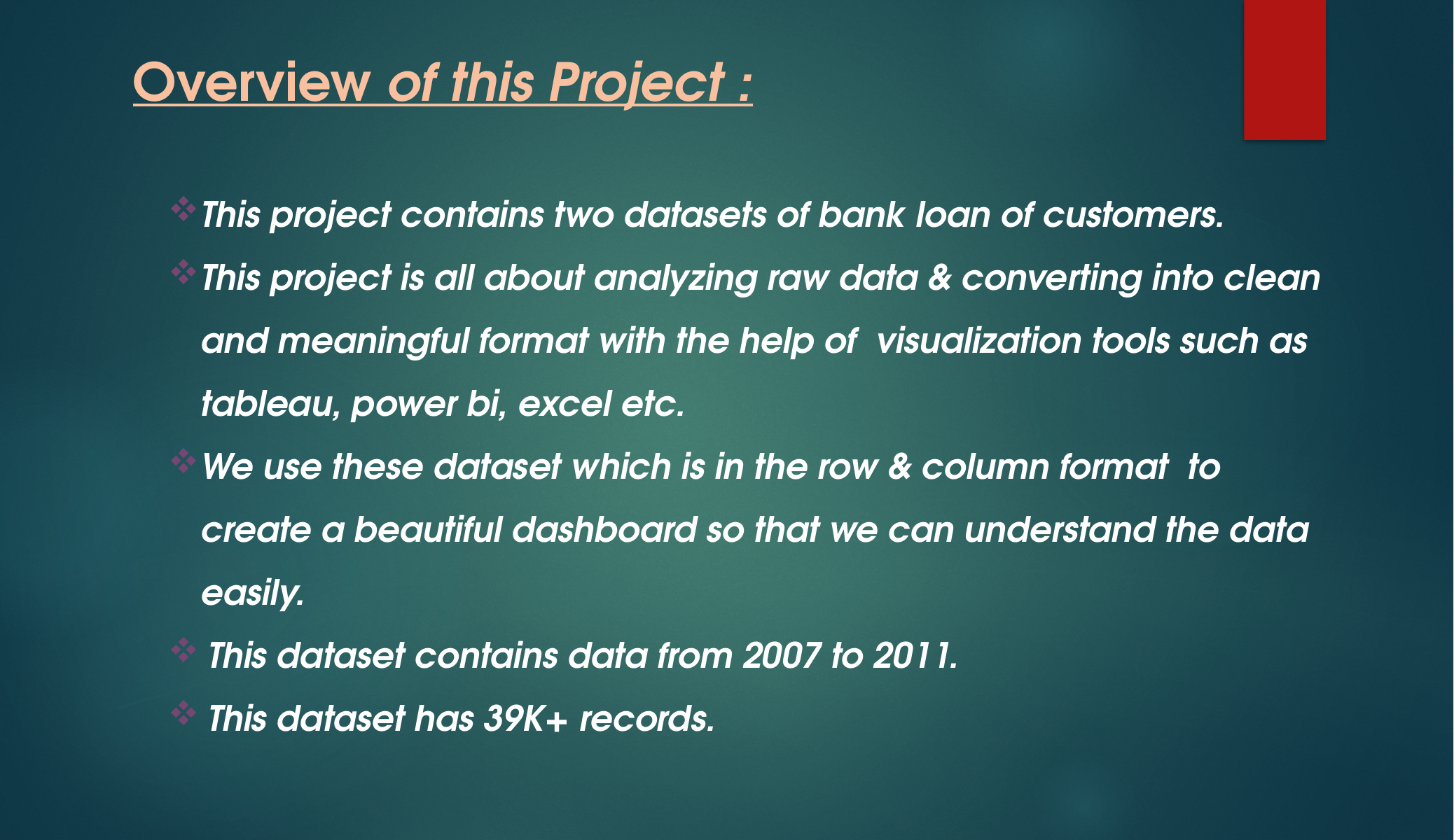

Overview of this Project :
This project contains two datasets of bank loan of customers.
This project is all about analyzing raw data & converting into clean and meaningful format with the help of  visualization tools such as tableau, power bi, excel etc.
We use these dataset which is in the row & column format  to create a beautiful dashboard so that we can understand the data easily.
This dataset contains data from 2007 to 2011.
This dataset has 39K+ records.